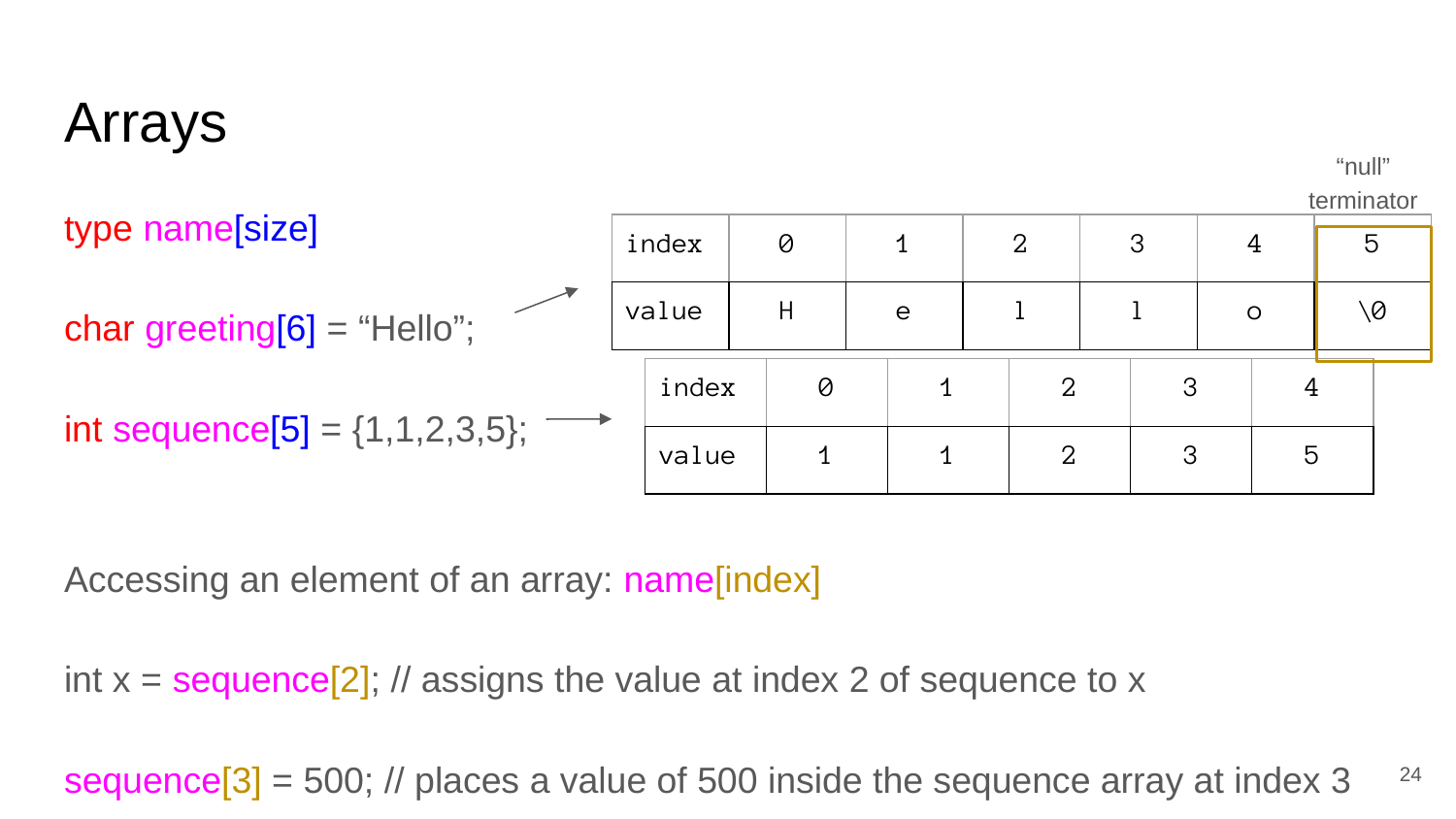

# Arrays
“null” terminator
type name[size]

char greeting[6] = “Hello”;

int sequence[5] = {1,1,2,3,5};

Accessing an element of an array: name[index]

int x = sequence[2]; // assigns the value at index 2 of sequence to x

sequence[3] = 500; // places a value of 500 inside the sequence array at index 3

| index | 0 | 1 | 2 | 3 | 4 | 5 |
| --- | --- | --- | --- | --- | --- | --- |
| value | H | e | l | l | o | \0 |

| index | 0 | 1 | 2 | 3 | 4 |
| --- | --- | --- | --- | --- | --- |
| value | 1 | 1 | 2 | 3 | 5 |
24